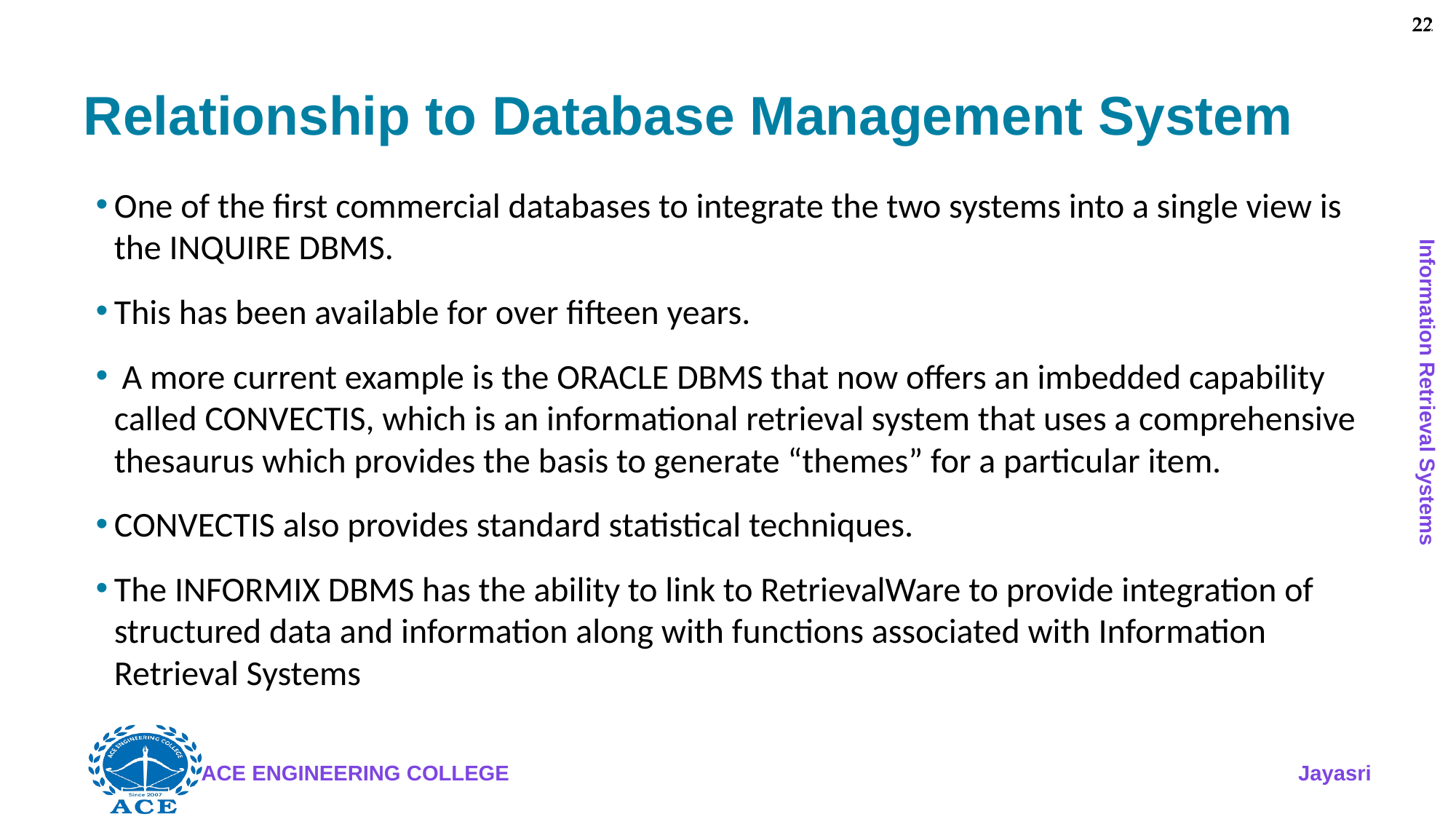

22
# Relationship to Database Management System
One of the first commercial databases to integrate the two systems into a single view is the INQUIRE DBMS.
This has been available for over fifteen years.
 A more current example is the ORACLE DBMS that now offers an imbedded capability called CONVECTIS, which is an informational retrieval system that uses a comprehensive thesaurus which provides the basis to generate “themes” for a particular item.
CONVECTIS also provides standard statistical techniques.
The INFORMIX DBMS has the ability to link to RetrievalWare to provide integration of structured data and information along with functions associated with Information Retrieval Systems